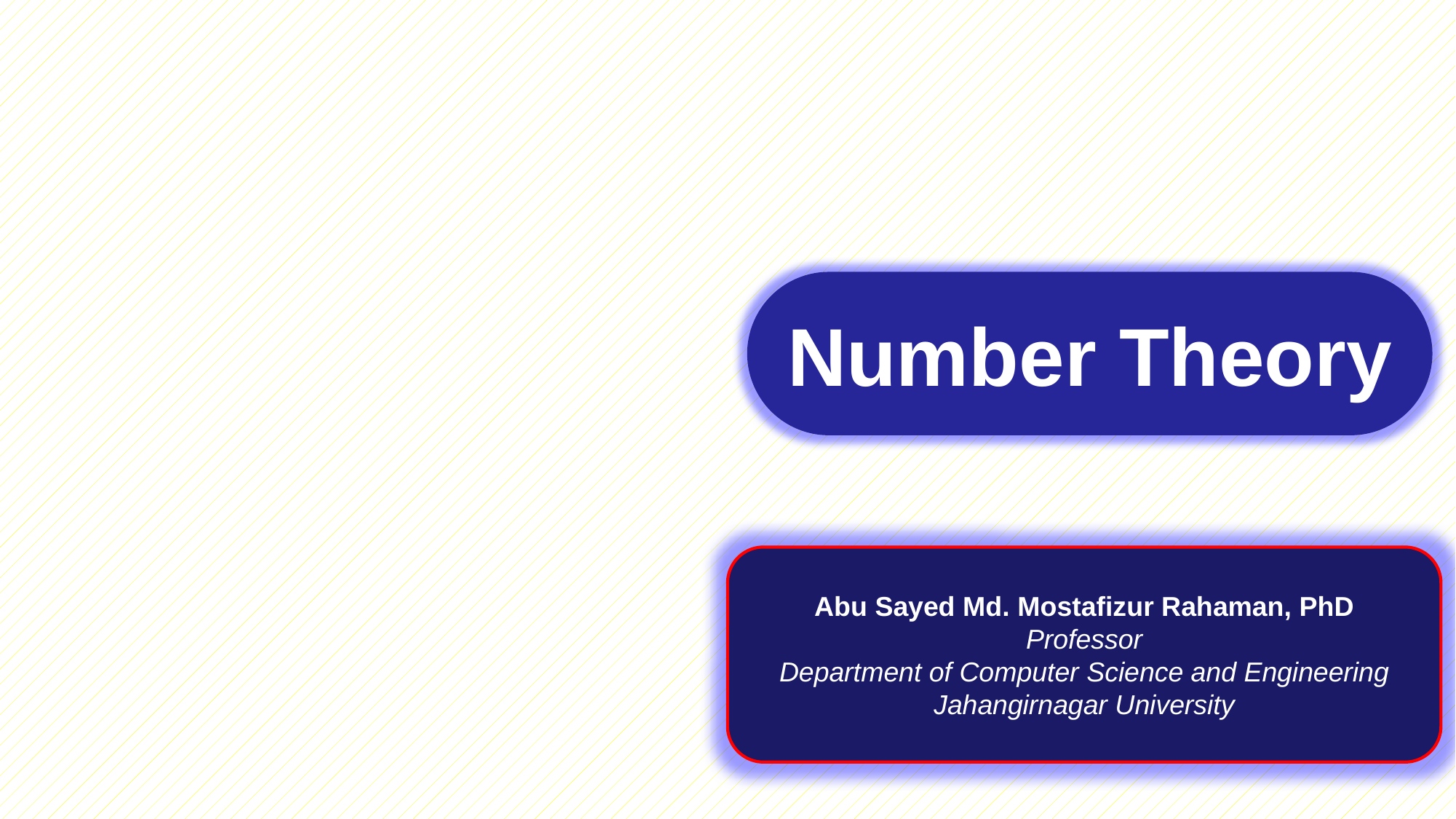

Number Theory
Abu Sayed Md. Mostafizur Rahaman, PhD
Professor
Department of Computer Science and Engineering
Jahangirnagar University